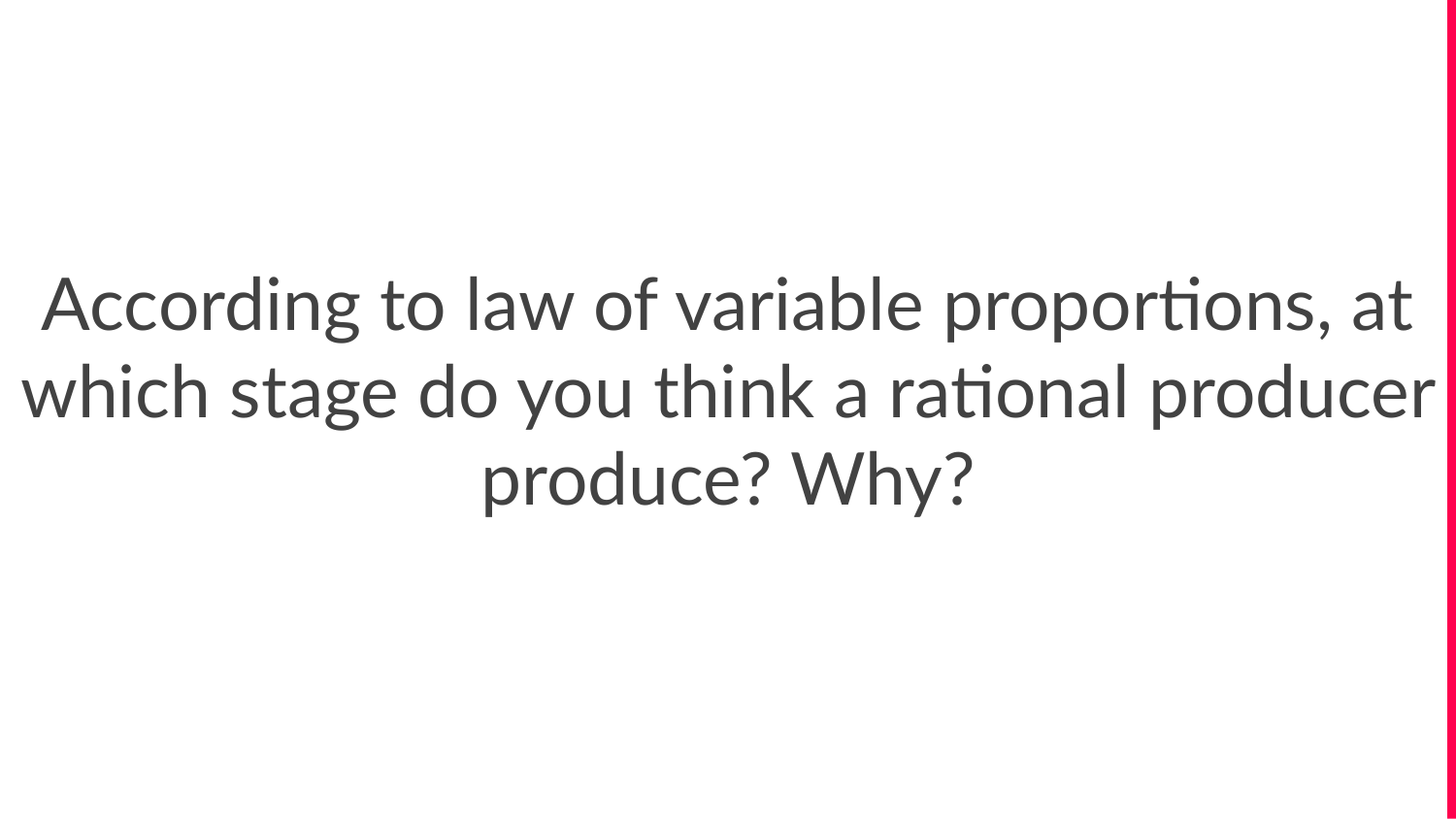

According to law of variable proportions, at which stage do you think a rational producer produce? Why?